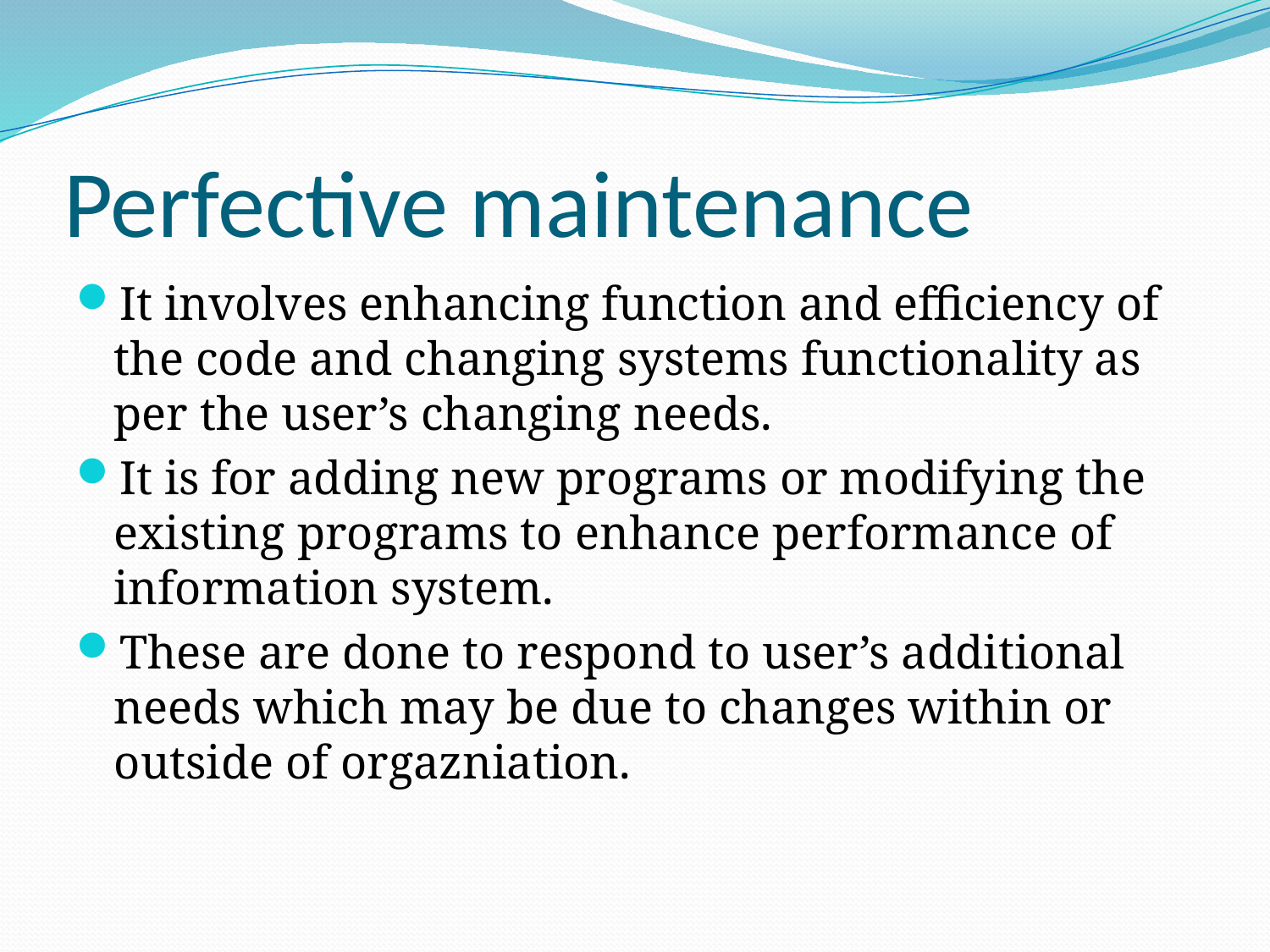

# Perfective maintenance
It involves enhancing function and efficiency of the code and changing systems functionality as per the user’s changing needs.
It is for adding new programs or modifying the existing programs to enhance performance of information system.
These are done to respond to user’s additional needs which may be due to changes within or outside of orgazniation.